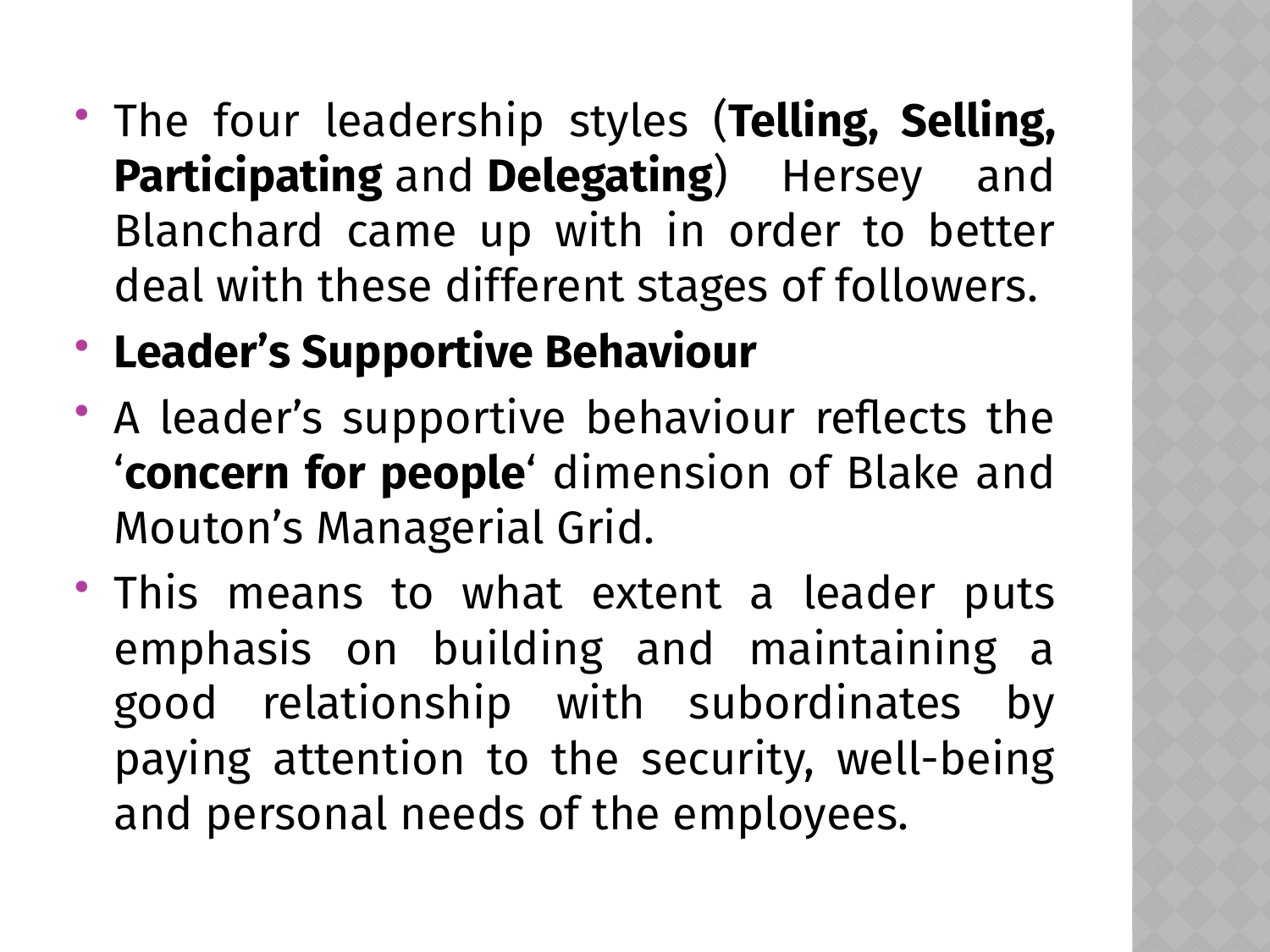

The four leadership styles (Telling, Selling, Participating and Delegating) Hersey and Blanchard came up with in order to better deal with these different stages of followers.
Leader’s Supportive Behaviour
A leader’s supportive behaviour reflects the ‘concern for people‘ dimension of Blake and Mouton’s Managerial Grid.
This means to what extent a leader puts emphasis on building and maintaining a good relationship with subordinates by paying attention to the security, well-being and personal needs of the employees.